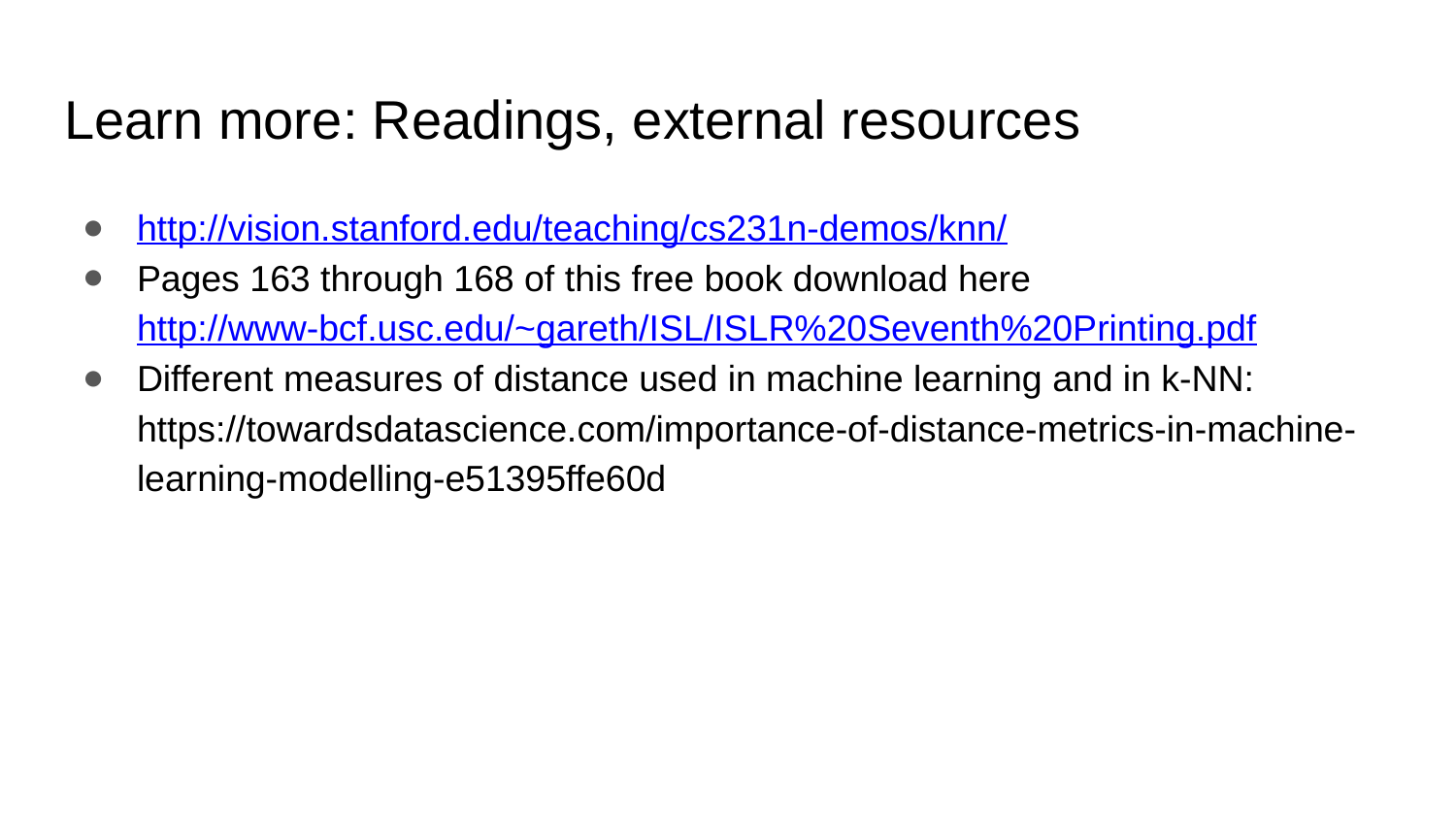

# Learn more: Readings, external resources
http://vision.stanford.edu/teaching/cs231n-demos/knn/
Pages 163 through 168 of this free book download here http://www-bcf.usc.edu/~gareth/ISL/ISLR%20Seventh%20Printing.pdf
Different measures of distance used in machine learning and in k-NN: https://towardsdatascience.com/importance-of-distance-metrics-in-machine-learning-modelling-e51395ffe60d